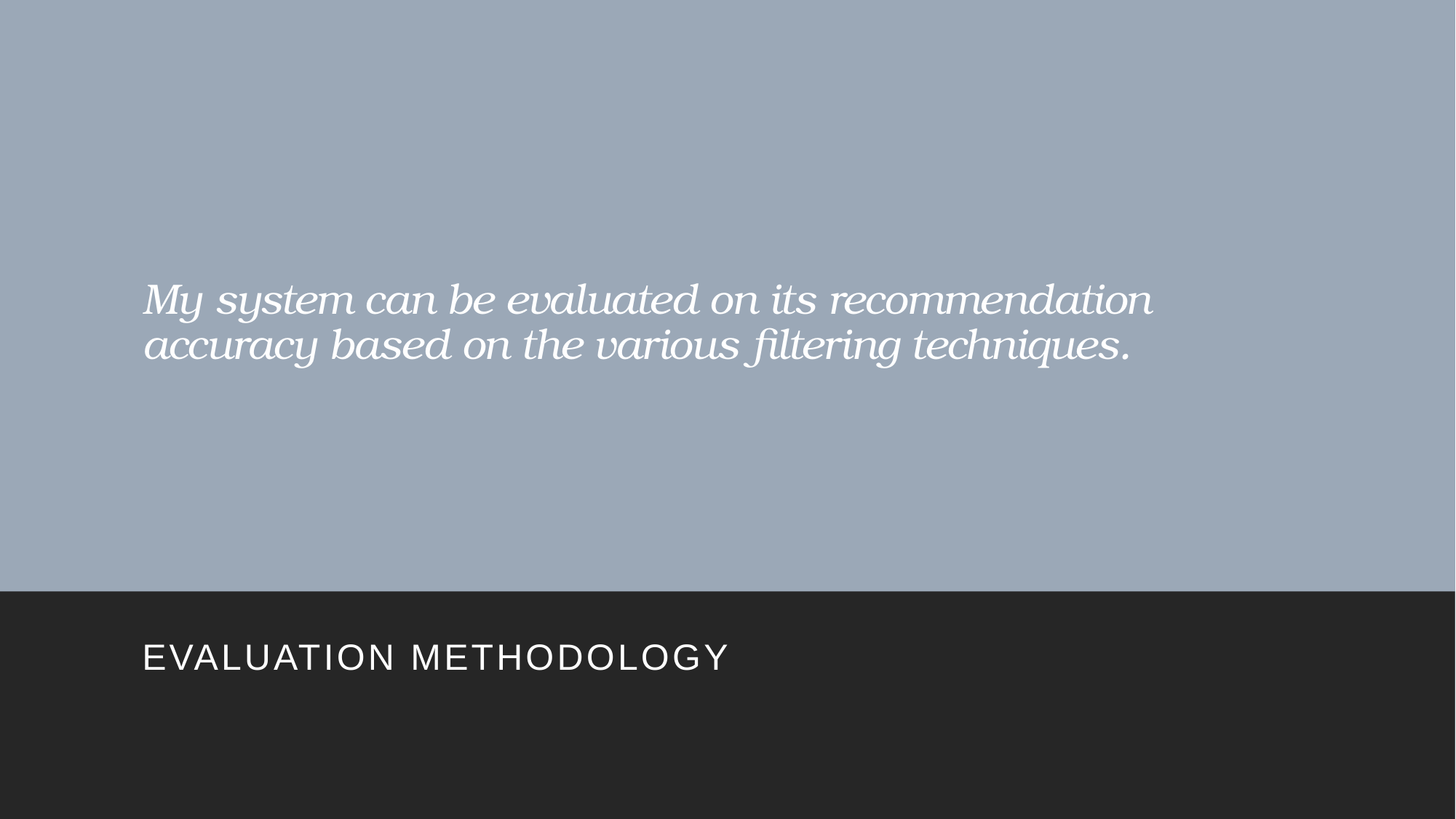

# My system can be evaluated on its recommendation accuracy based on the various filtering techniques.

Evaluation methodology